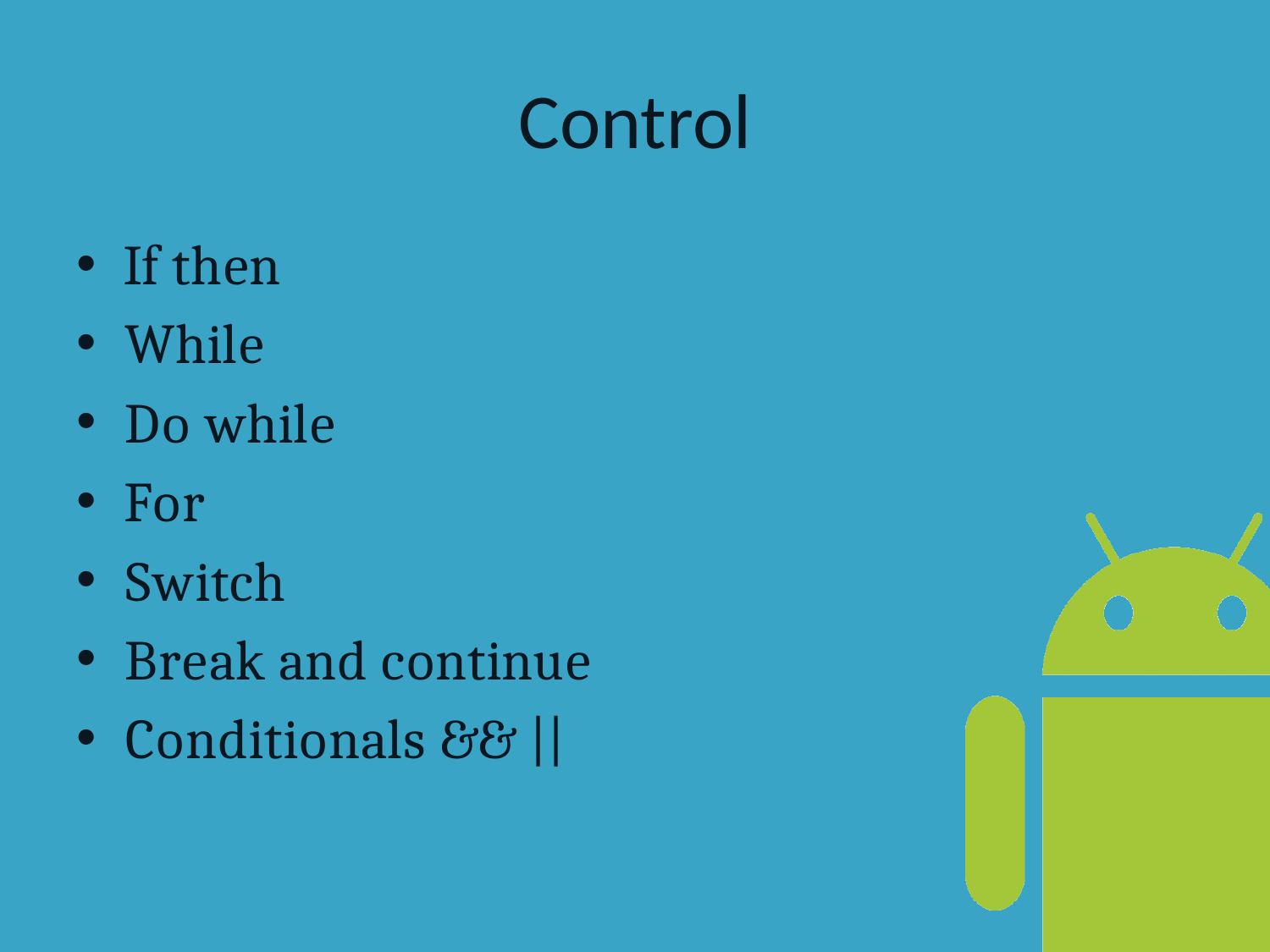

# Control
If then
While
Do while
For
Switch
Break and continue
Conditionals && ||